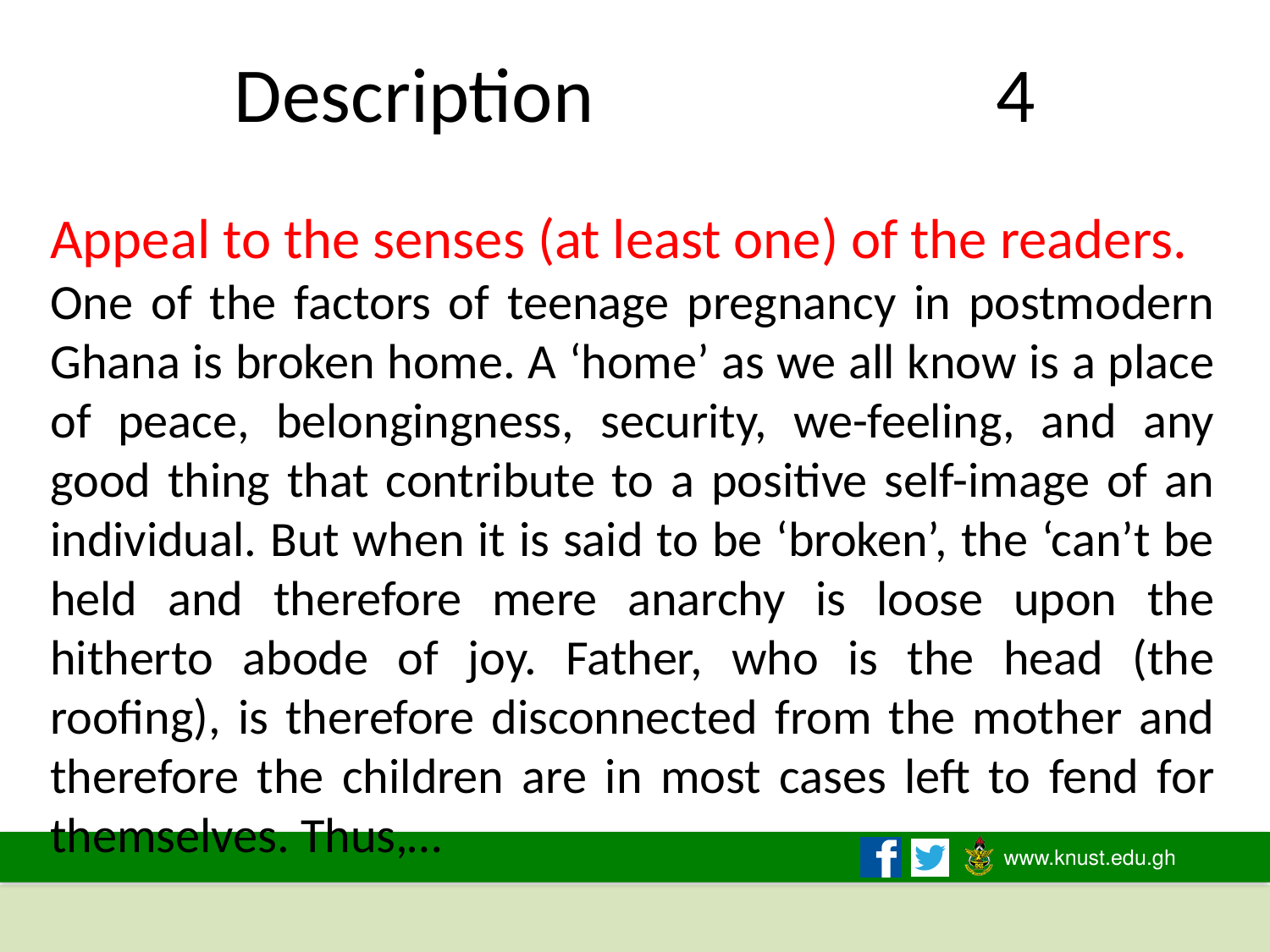

# Description 				4
Appeal to the senses (at least one) of the readers.
One of the factors of teenage pregnancy in postmodern Ghana is broken home. A ‘home’ as we all know is a place of peace, belongingness, security, we-feeling, and any good thing that contribute to a positive self-image of an individual. But when it is said to be ‘broken’, the ‘can’t be held and therefore mere anarchy is loose upon the hitherto abode of joy. Father, who is the head (the roofing), is therefore disconnected from the mother and therefore the children are in most cases left to fend for themselves. Thus,…